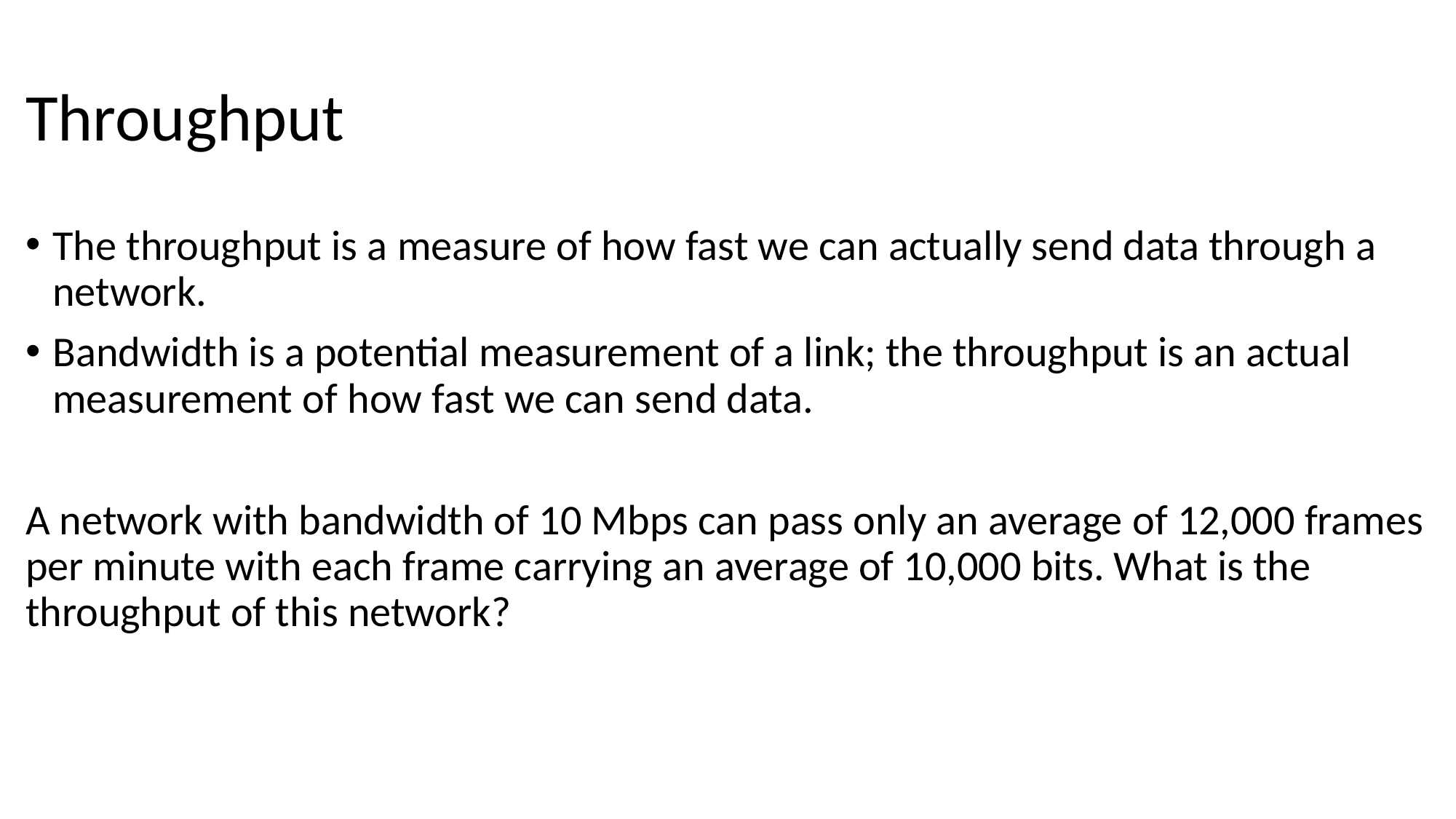

# Throughput
The throughput is a measure of how fast we can actually send data through a network.
Bandwidth is a potential measurement of a link; the throughput is an actual measurement of how fast we can send data.

A network with bandwidth of 10 Mbps can pass only an average of 12,000 frames per minute with each frame carrying an average of 10,000 bits. What is the throughput of this network?